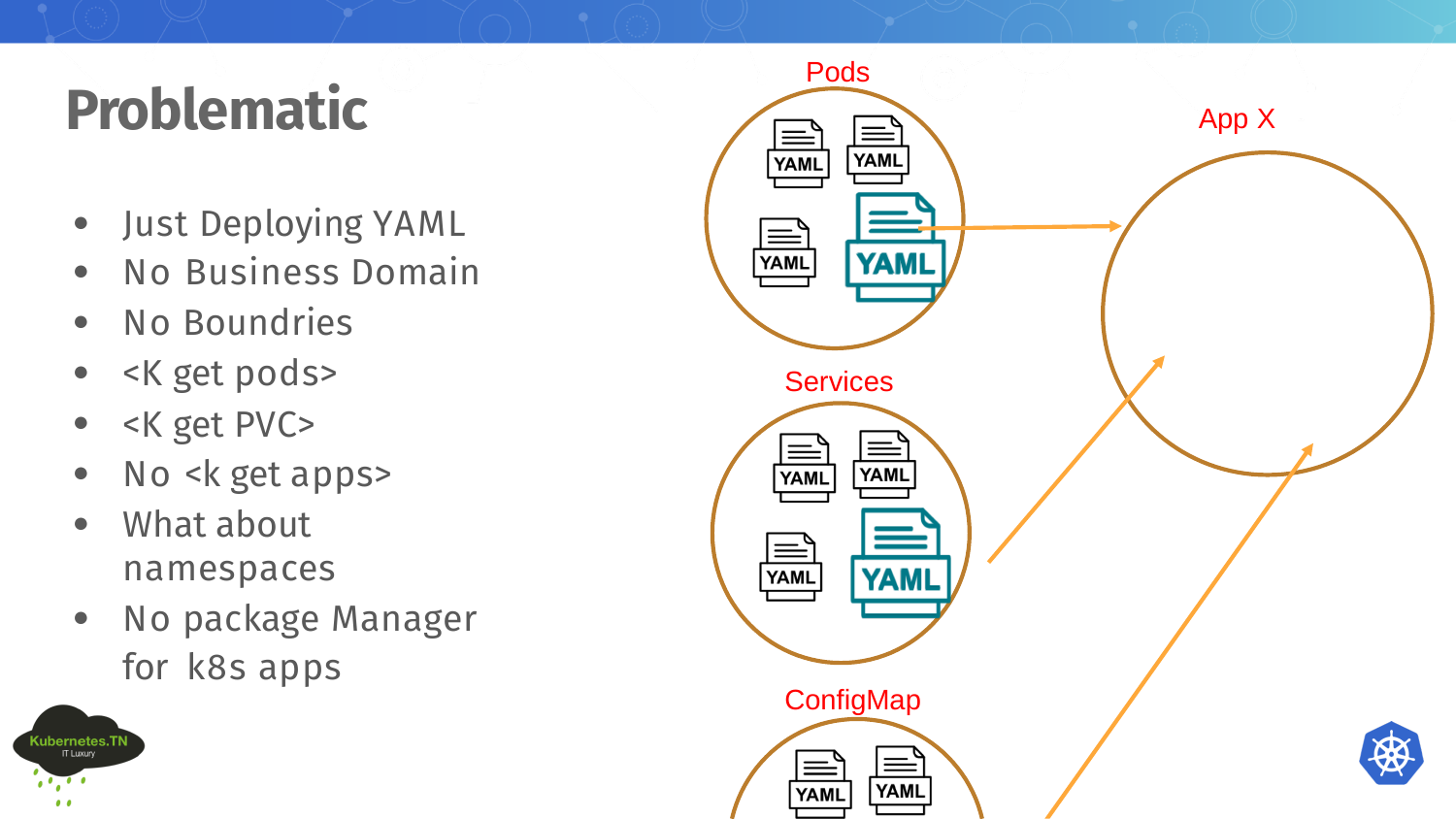

Pods
# Problematic

App X

Just Deploying YAML
No Business Domain
No Boundries
<K get pods>
<K get PVC>
No <k get apps>
What about namespaces
No package Manager for  k8s apps
Services
ConfigMap